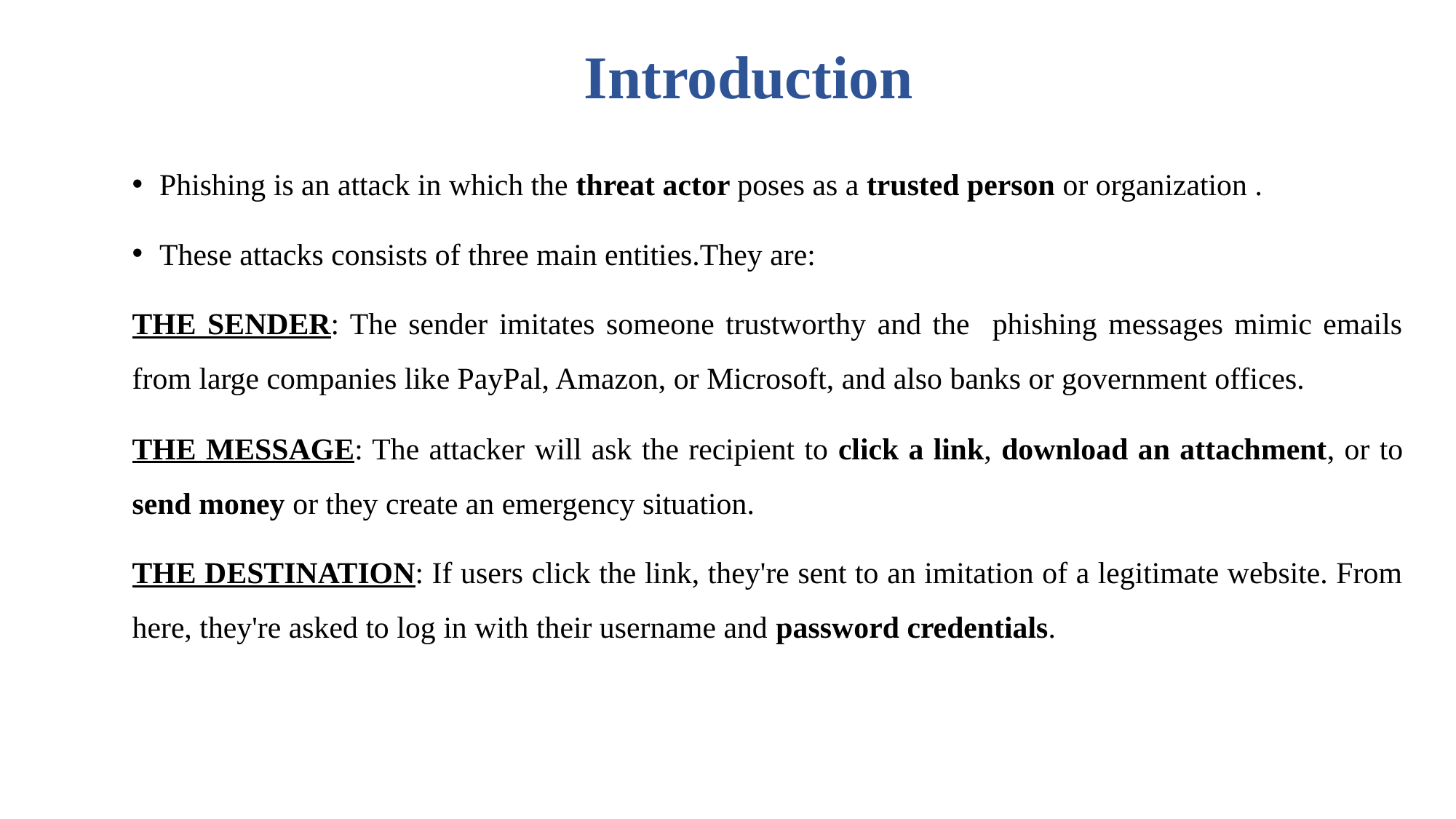

# Introduction
Phishing is an attack in which the threat actor poses as a trusted person or organization .
These attacks consists of three main entities.They are:
THE SENDER: The sender imitates someone trustworthy and the  phishing messages mimic emails from large companies like PayPal, Amazon, or Microsoft, and also banks or government offices.
THE MESSAGE: The attacker will ask the recipient to click a link, download an attachment, or to send money or they create an emergency situation.
THE DESTINATION: If users click the link, they're sent to an imitation of a legitimate website. From here, they're asked to log in with their username and password credentials.